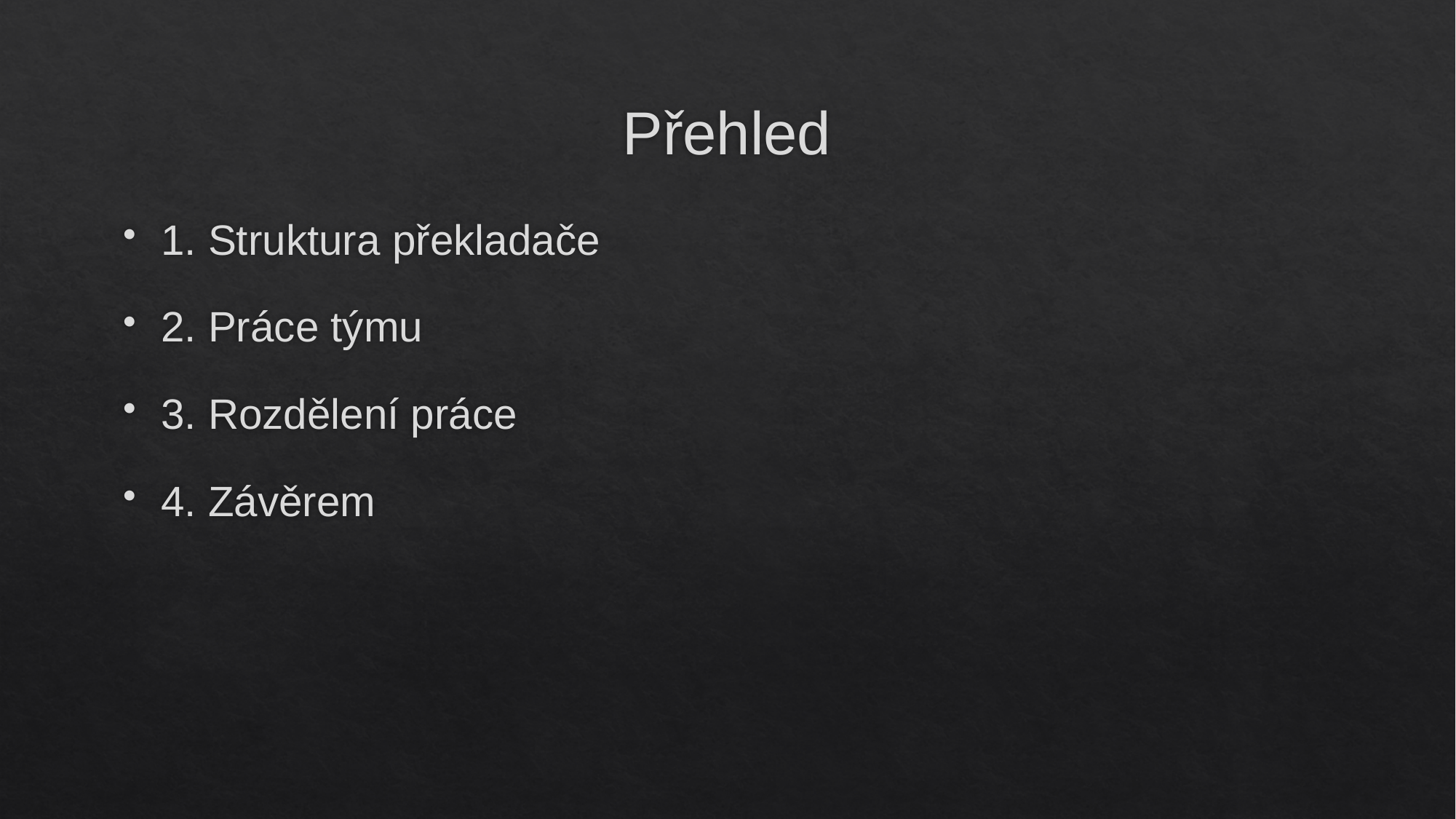

# Přehled
1. Struktura překladače
2. Práce týmu
3. Rozdělení práce
4. Závěrem